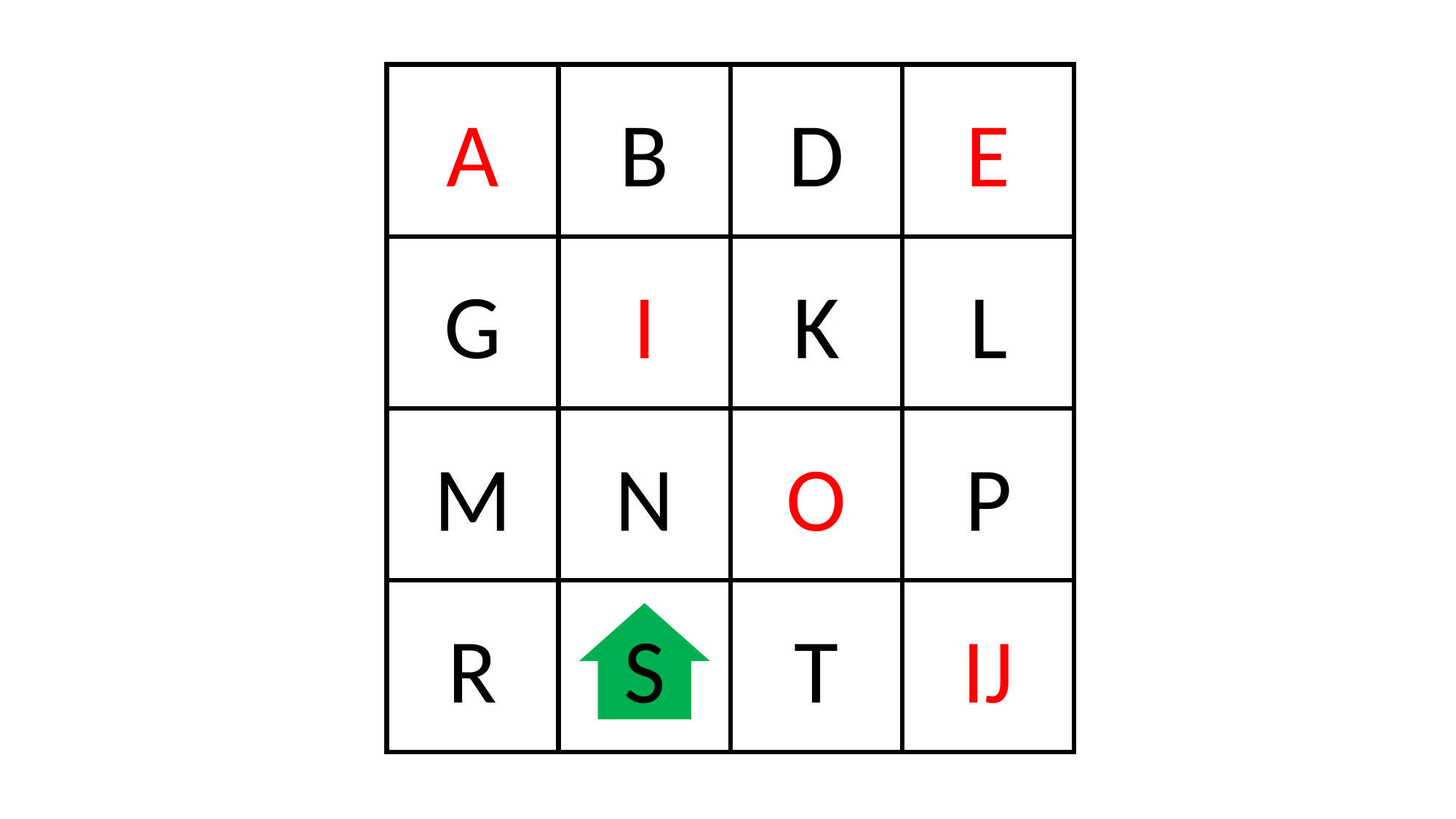

A
B
D
E
G
I
K
L
M
N
O
P
R
S
T
IJ